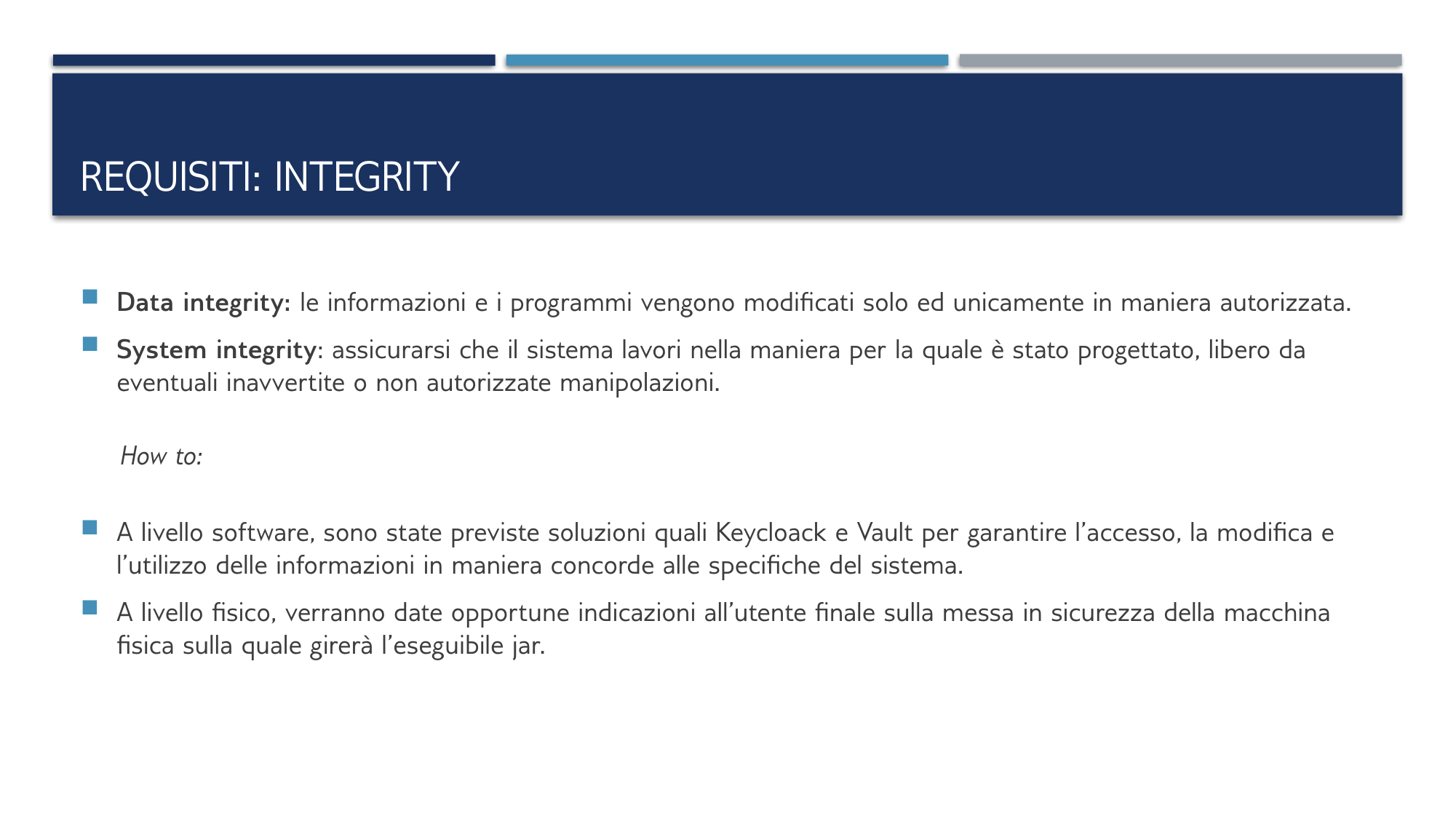

# Requisiti: Integrity
Data integrity: le informazioni e i programmi vengono modificati solo ed unicamente in maniera autorizzata.
System integrity: assicurarsi che il sistema lavori nella maniera per la quale è stato progettato, libero da eventuali inavvertite o non autorizzate manipolazioni.

How to:
A livello software, sono state previste soluzioni quali Keycloack e Vault per garantire l’accesso, la modifica e l’utilizzo delle informazioni in maniera concorde alle specifiche del sistema.
A livello fisico, verranno date opportune indicazioni all’utente finale sulla messa in sicurezza della macchina fisica sulla quale girerà l’eseguibile jar.